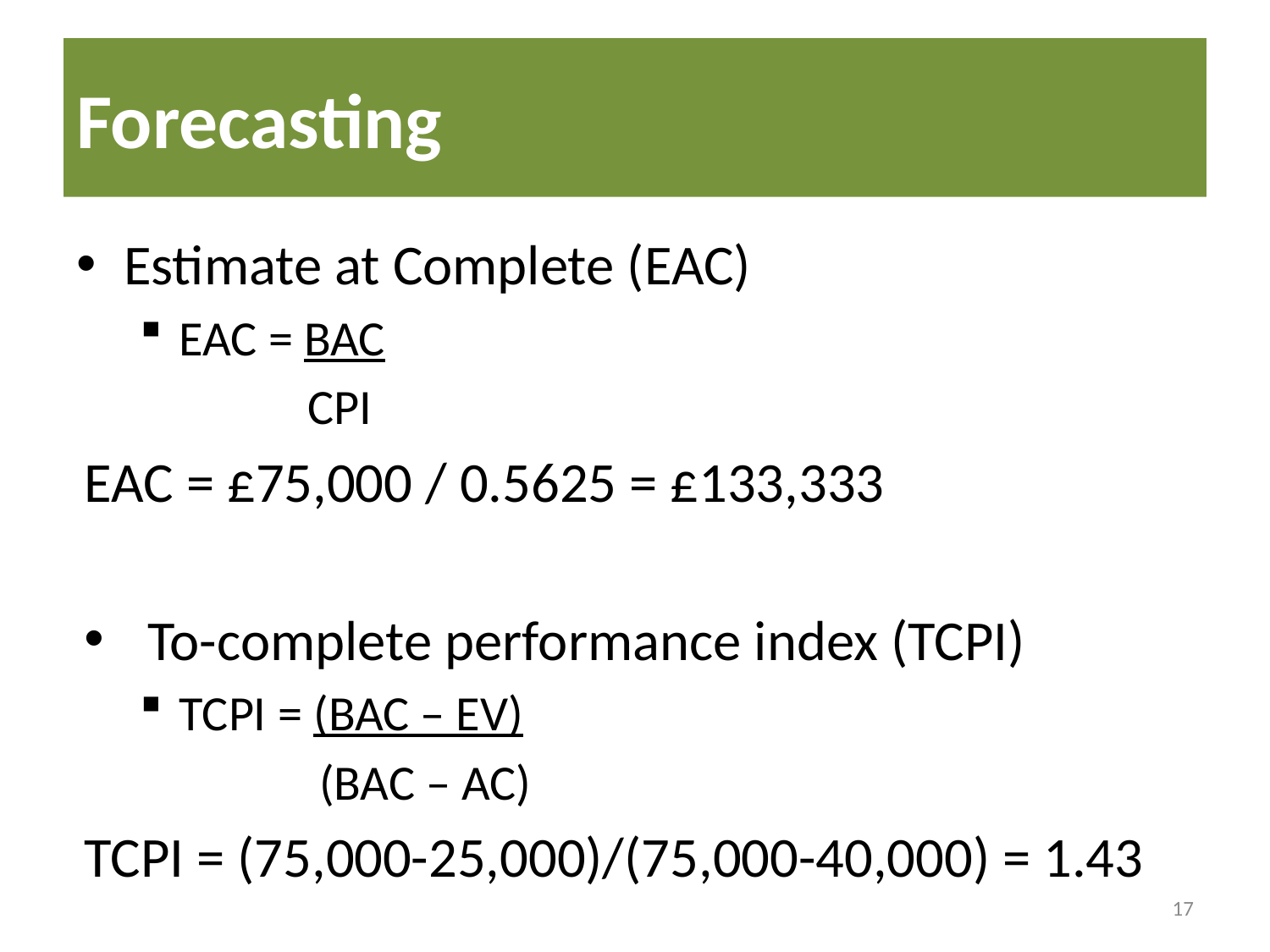

# Forecasting
Estimate at Complete (EAC)
EAC = BAC
               CPI
EAC = £75,000 / 0.5625 = £133,333

To-complete performance index (TCPI)
TCPI = (BAC – EV)
                (BAC – AC)
TCPI = (75,000-25,000)/(75,000-40,000) = 1.43
17